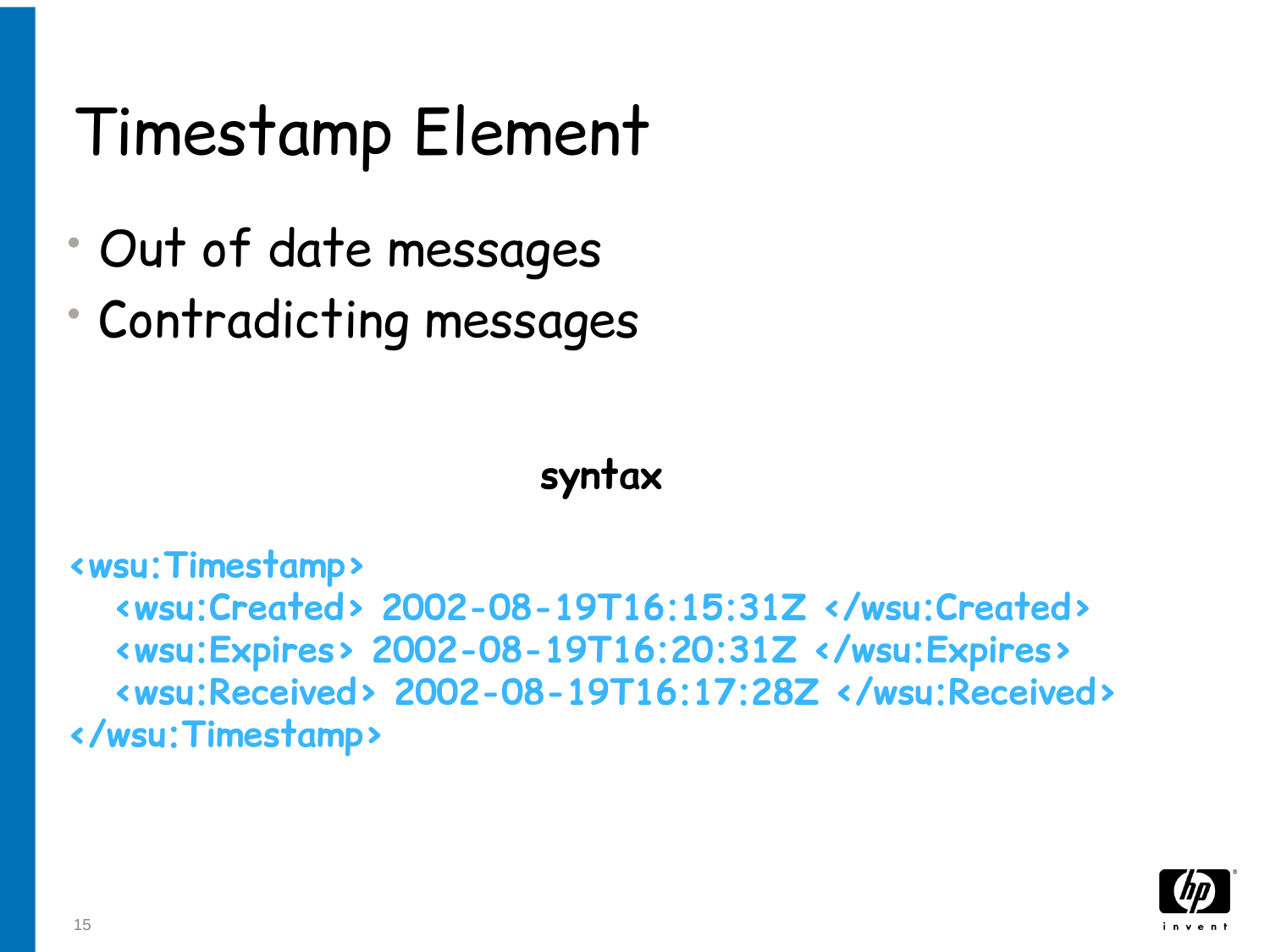

# Timestamp Element
Out of date messages
Contradicting messages
syntax
<wsu:Timestamp>
   <wsu:Created> 2002-08-19T16:15:31Z </wsu:Created>
   <wsu:Expires> 2002-08-19T16:20:31Z </wsu:Expires>
   <wsu:Received> 2002-08-19T16:17:28Z </wsu:Received>
</wsu:Timestamp>
15